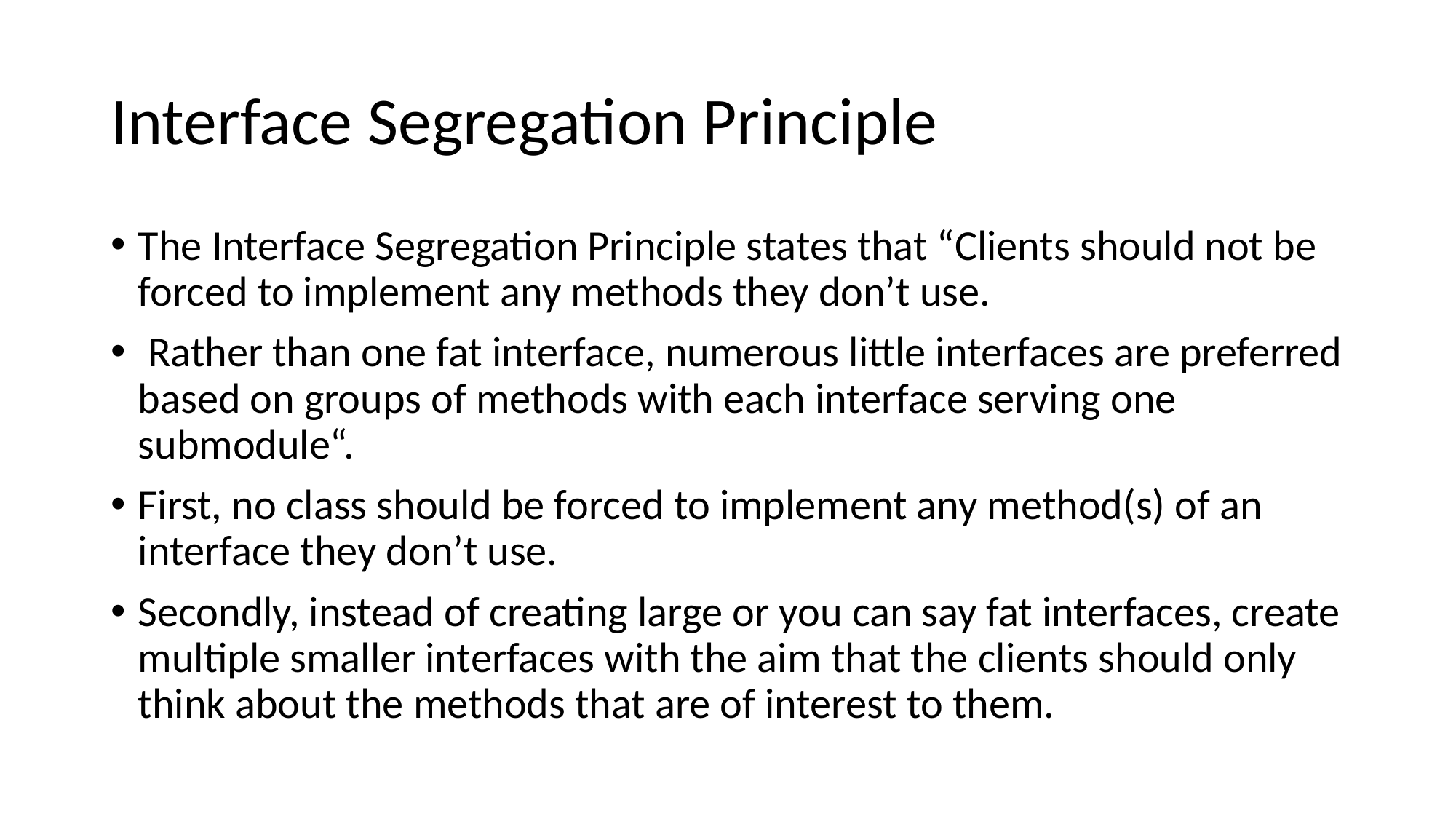

# Interface Segregation Principle
The Interface Segregation Principle states that “Clients should not be forced to implement any methods they don’t use.
 Rather than one fat interface, numerous little interfaces are preferred based on groups of methods with each interface serving one submodule“.
First, no class should be forced to implement any method(s) of an interface they don’t use.
Secondly, instead of creating large or you can say fat interfaces, create multiple smaller interfaces with the aim that the clients should only think about the methods that are of interest to them.